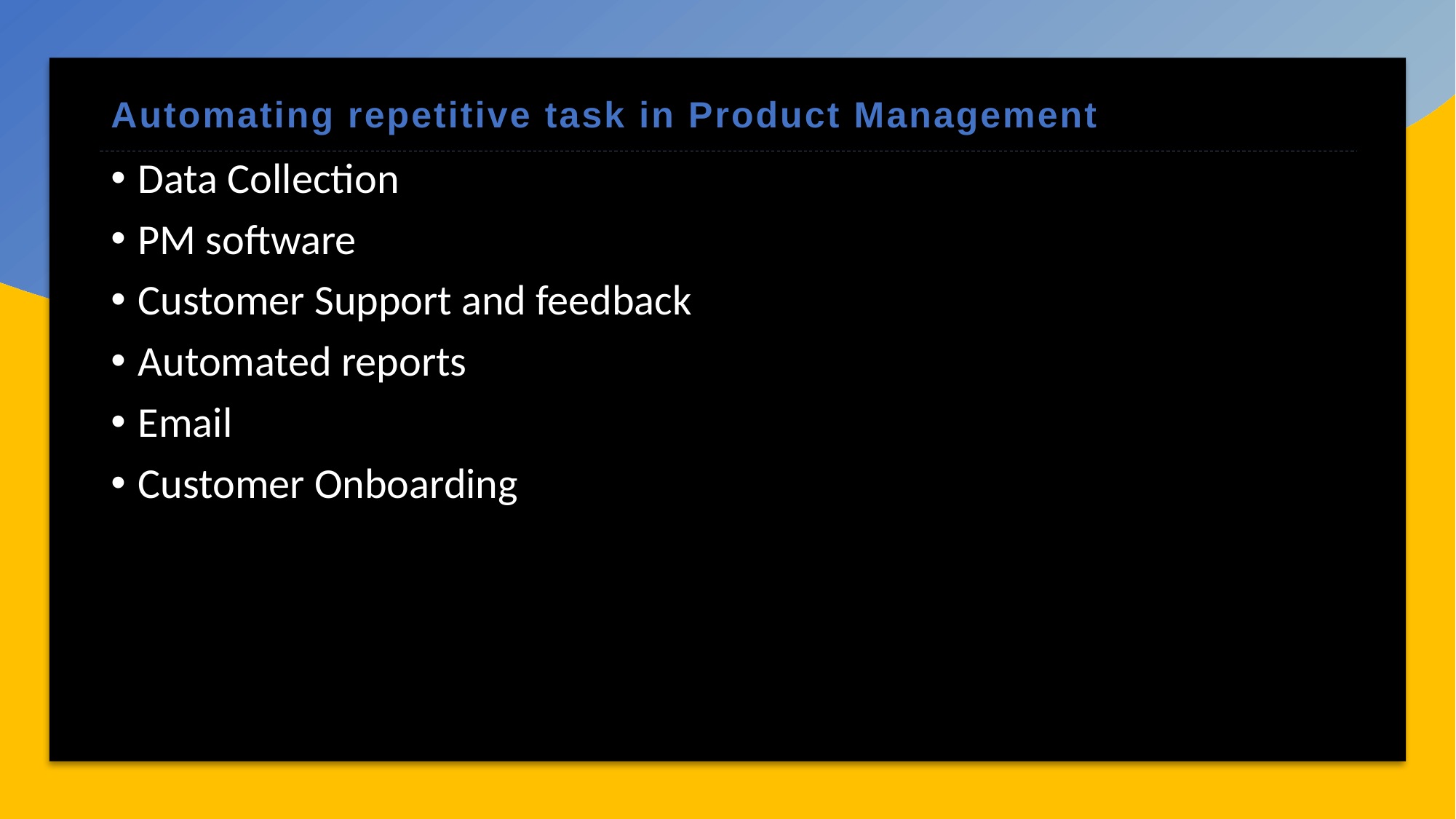

# Automating repetitive task in Product Management
Data Collection
PM software
Customer Support and feedback
Automated reports
Email
Customer Onboarding